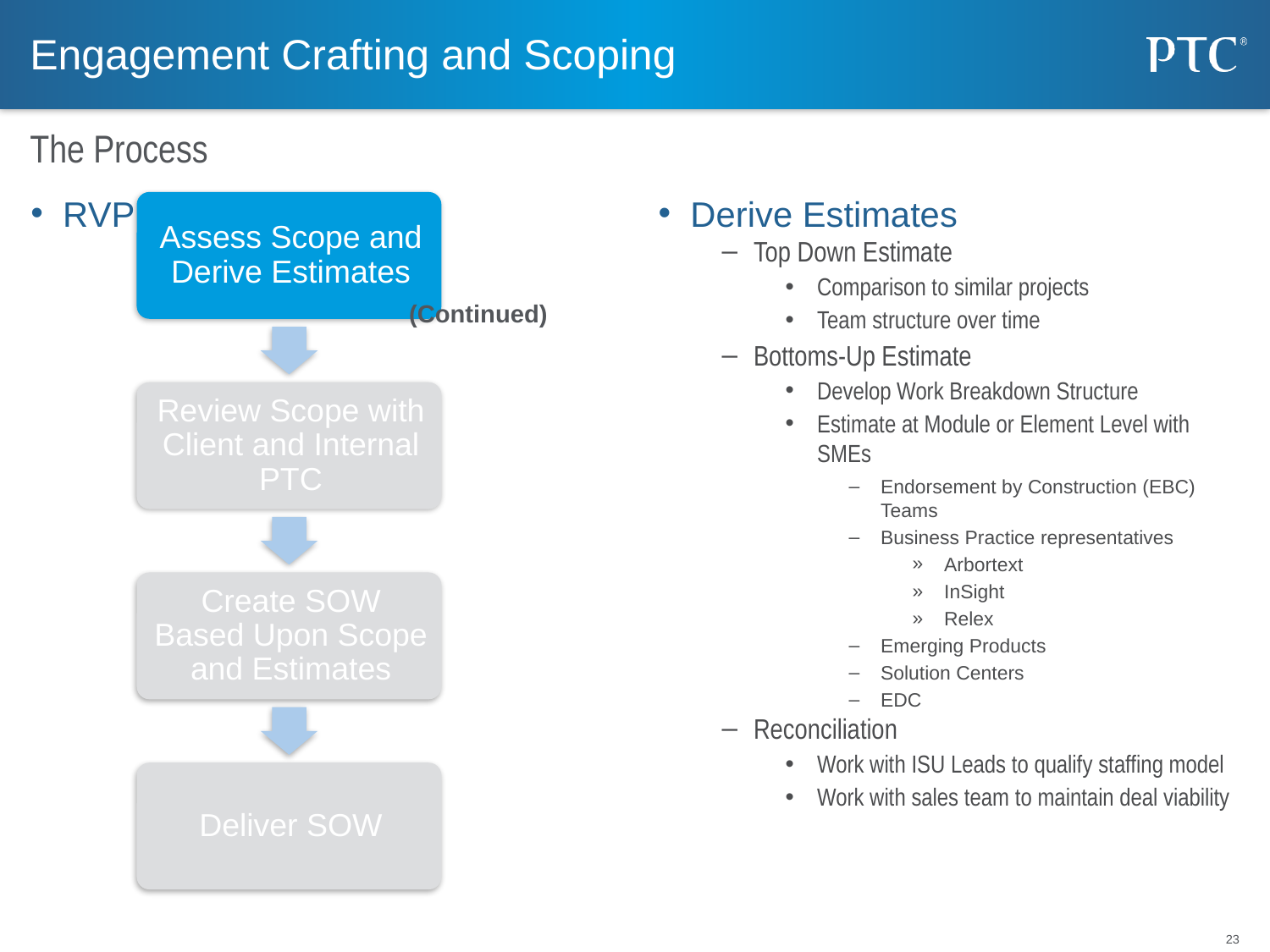

# Engagement Crafting and Scoping
The Process
RVP Execution Steps

Derive Estimates
Top Down Estimate
Comparison to similar projects
Team structure over time
Bottoms-Up Estimate
Develop Work Breakdown Structure
Estimate at Module or Element Level with SMEs
Endorsement by Construction (EBC) Teams
Business Practice representatives
Arbortext
InSight
Relex
Emerging Products
Solution Centers
EDC
Reconciliation
Work with ISU Leads to qualify staffing model
Work with sales team to maintain deal viability
Assess Scope and Derive Estimates

Review Scope with Client and Internal PTC

Create SOW Based Upon Scope and Estimates

Deliver SOW
(Continued)